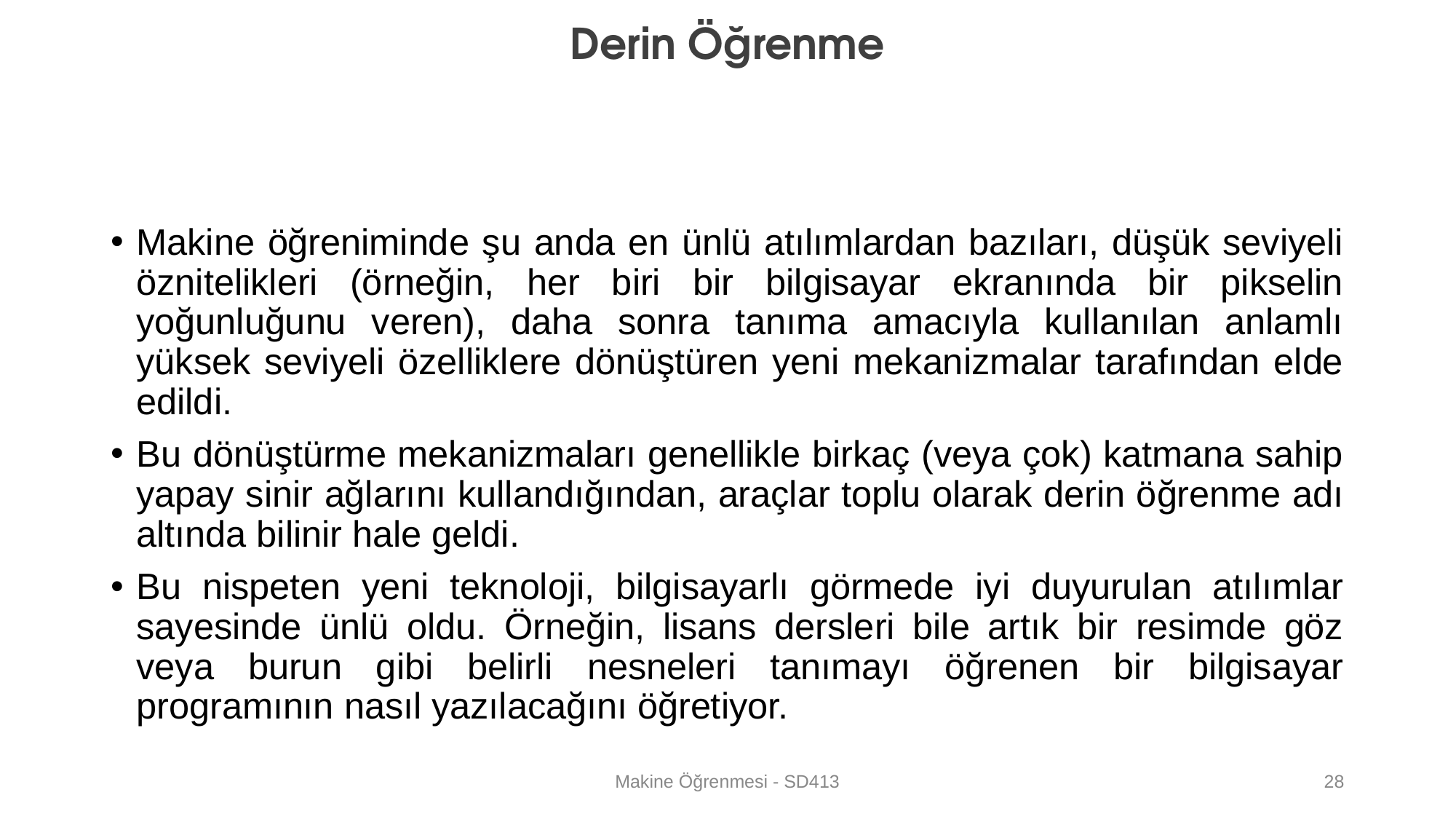

Derin Öğrenme
Makine öğreniminde şu anda en ünlü atılımlardan bazıları, düşük seviyeli öznitelikleri (örneğin, her biri bir bilgisayar ekranında bir pikselin yoğunluğunu veren), daha sonra tanıma amacıyla kullanılan anlamlı yüksek seviyeli özelliklere dönüştüren yeni mekanizmalar tarafından elde edildi.
Bu dönüştürme mekanizmaları genellikle birkaç (veya çok) katmana sahip yapay sinir ağlarını kullandığından, araçlar toplu olarak derin öğrenme adı altında bilinir hale geldi.
Bu nispeten yeni teknoloji, bilgisayarlı görmede iyi duyurulan atılımlar sayesinde ünlü oldu. Örneğin, lisans dersleri bile artık bir resimde göz veya burun gibi belirli nesneleri tanımayı öğrenen bir bilgisayar programının nasıl yazılacağını öğretiyor.
Makine Öğrenmesi - SD413
28